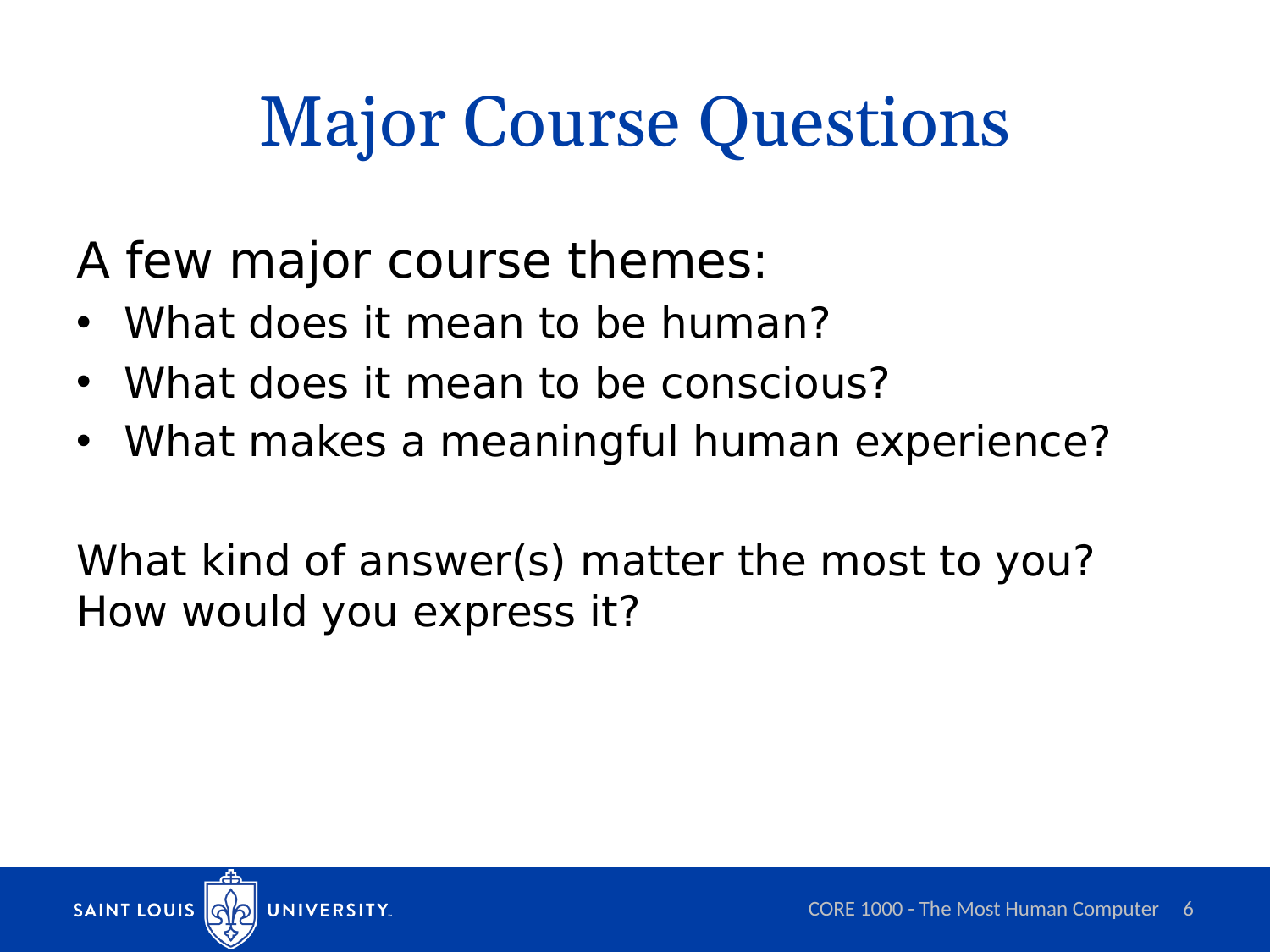

# Major Course Questions
A few major course themes:
What does it mean to be human?
What does it mean to be conscious?
What makes a meaningful human experience?

What kind of answer(s) matter the most to you? How would you express it?

CORE 1000 - The Most Human Computer
6